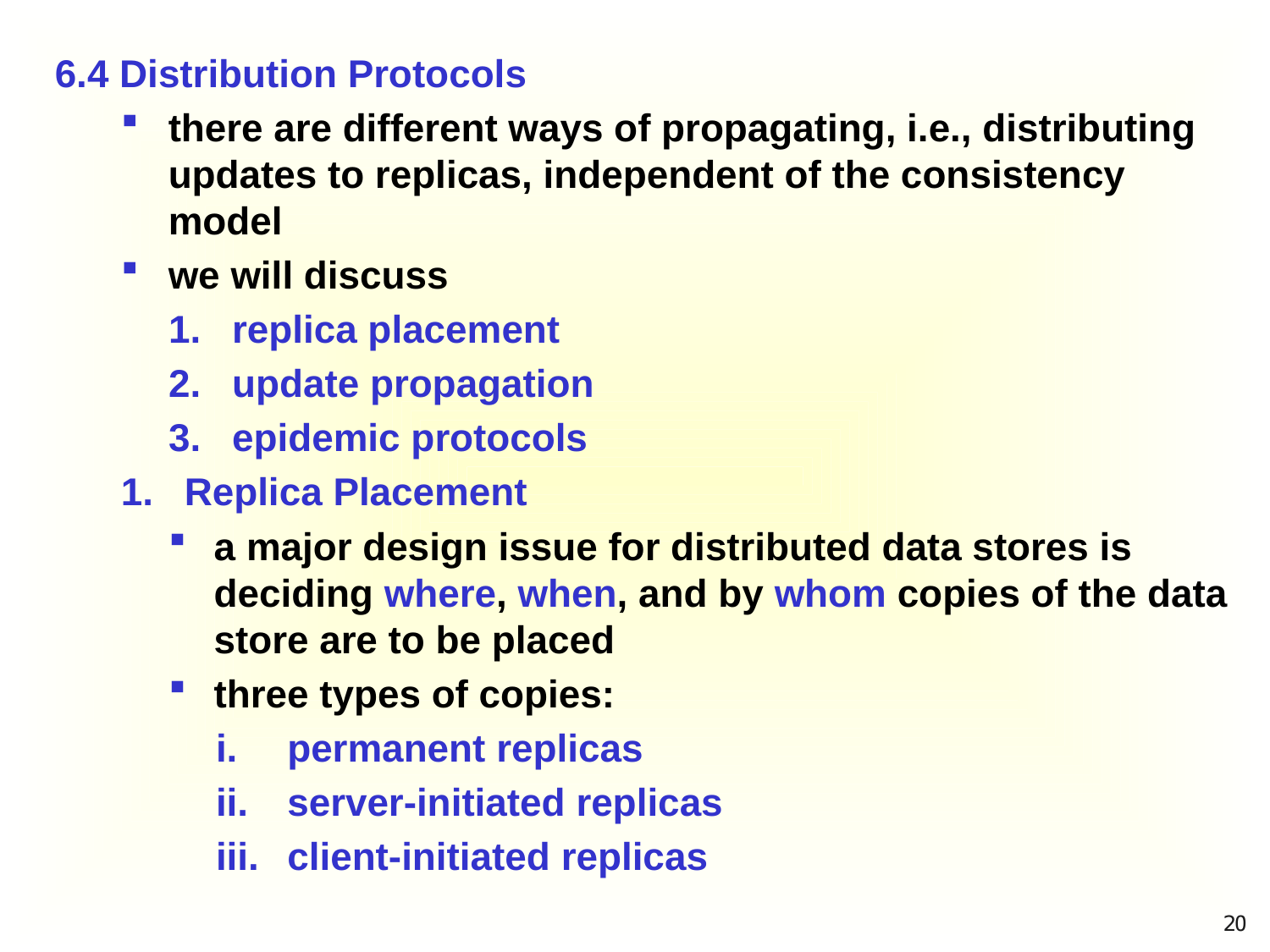

6.4 Distribution Protocols
there are different ways of propagating, i.e., distributing updates to replicas, independent of the consistency model
we will discuss
replica placement
update propagation
epidemic protocols
Replica Placement
a major design issue for distributed data stores is deciding where, when, and by whom copies of the data store are to be placed
three types of copies:
permanent replicas
server-initiated replicas
client-initiated replicas
20